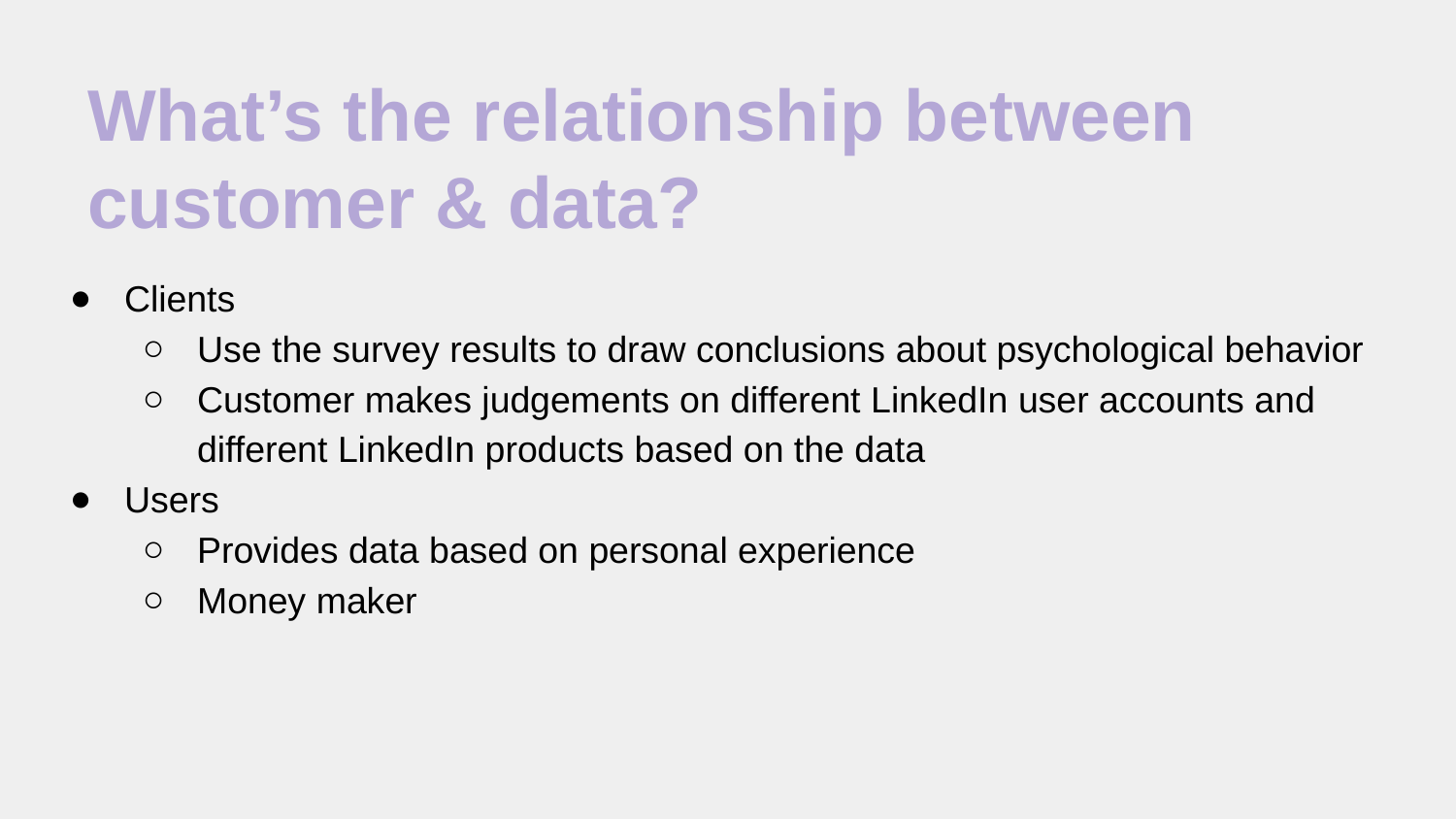

# What’s the relationship between customer & data?
Clients
Use the survey results to draw conclusions about psychological behavior
Customer makes judgements on different LinkedIn user accounts and different LinkedIn products based on the data
Users
Provides data based on personal experience
Money maker